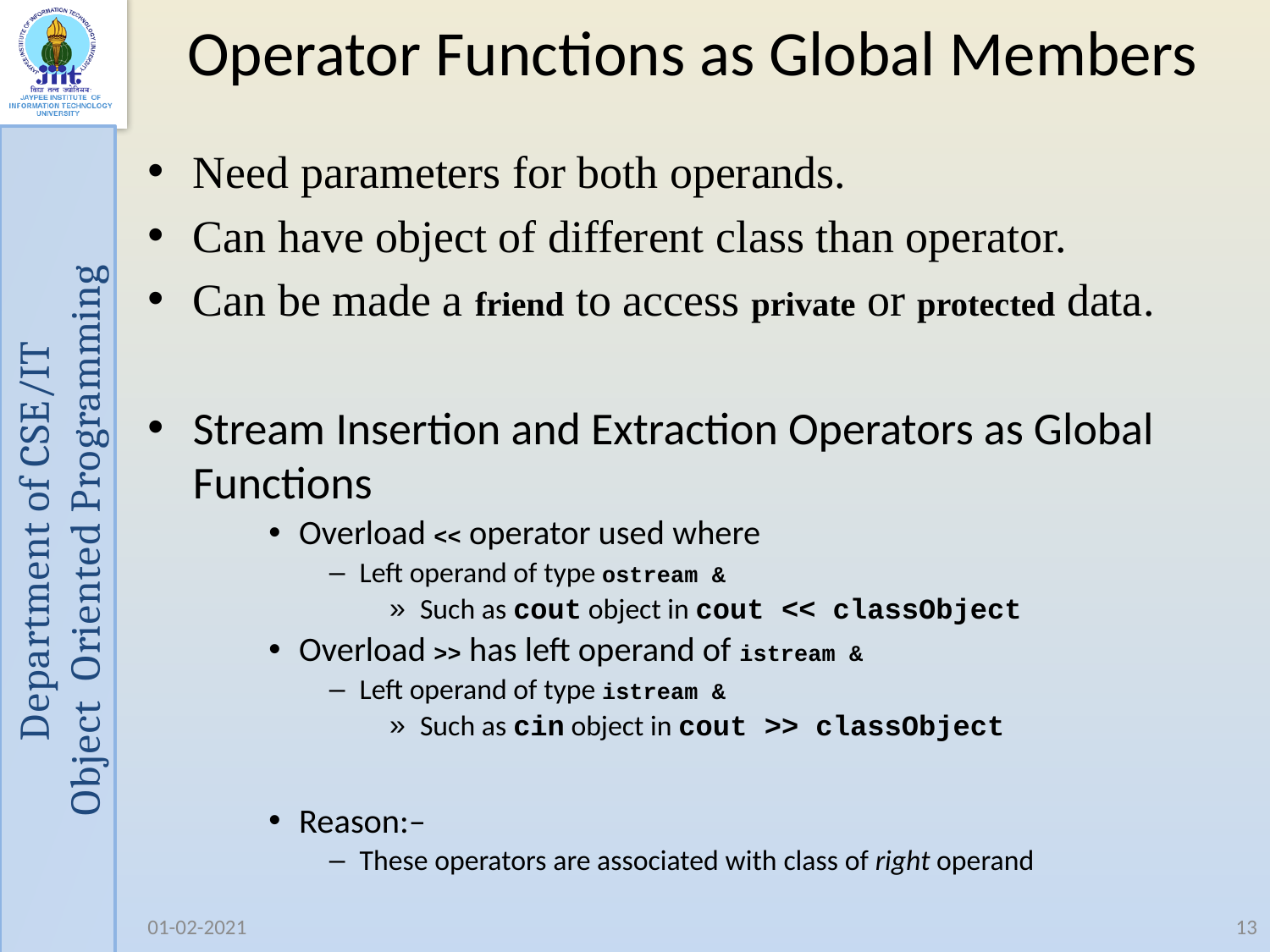

# Operator Functions as Global Members
Need parameters for both operands.
Can have object of different class than operator.
Can be made a friend to access private or protected data.

Stream Insertion and Extraction Operators as Global Functions
Overload << operator used where
Left operand of type ostream &
Such as cout object in cout << classObject
Overload >> has left operand of istream &
Left operand of type istream &
Such as cin object in cout >> classObject

Reason:–
These operators are associated with class of right operand

01-02-2021

13